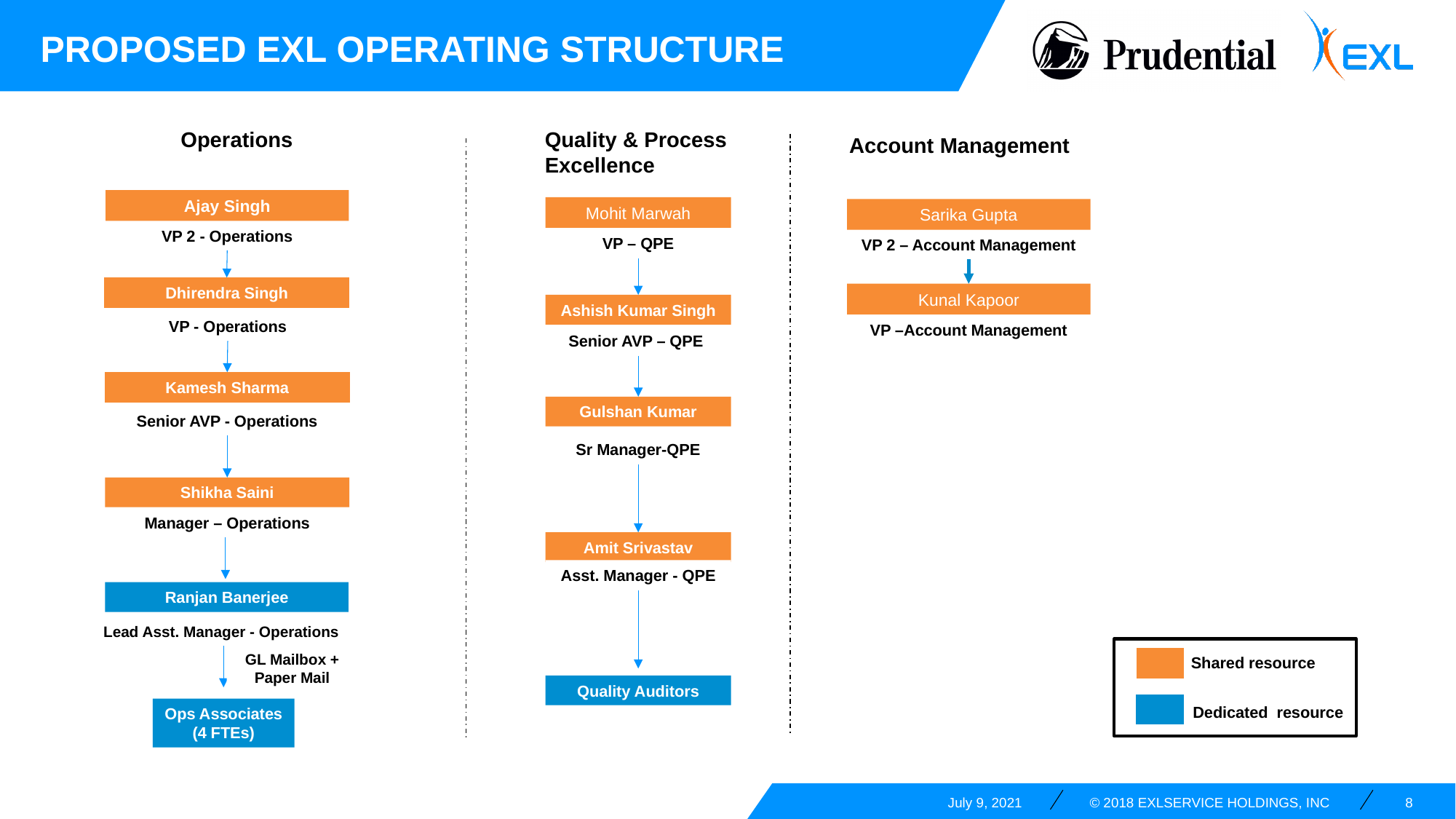

Proposed exl operating structure
Operations
Quality & Process Excellence
Account Management
Ajay Singh
Mohit Marwah
Sarika Gupta
VP 2 - Operations
VP – QPE
VP 2 – Account Management
Dhirendra Singh
Kunal Kapoor
Ashish Kumar Singh
VP - Operations
VP –Account Management
Senior AVP – QPE
Kamesh Sharma
Gulshan Kumar
Senior AVP - Operations
Sr Manager-QPE
Shikha Saini
Manager – Operations
Amit Srivastav
Asst. Manager - QPE
Ranjan Banerjee
Lead Asst. Manager - Operations

Shared resource

Dedicated  resource
GL Mailbox + Paper Mail
Quality Auditors
Ops Associates (4 FTEs)